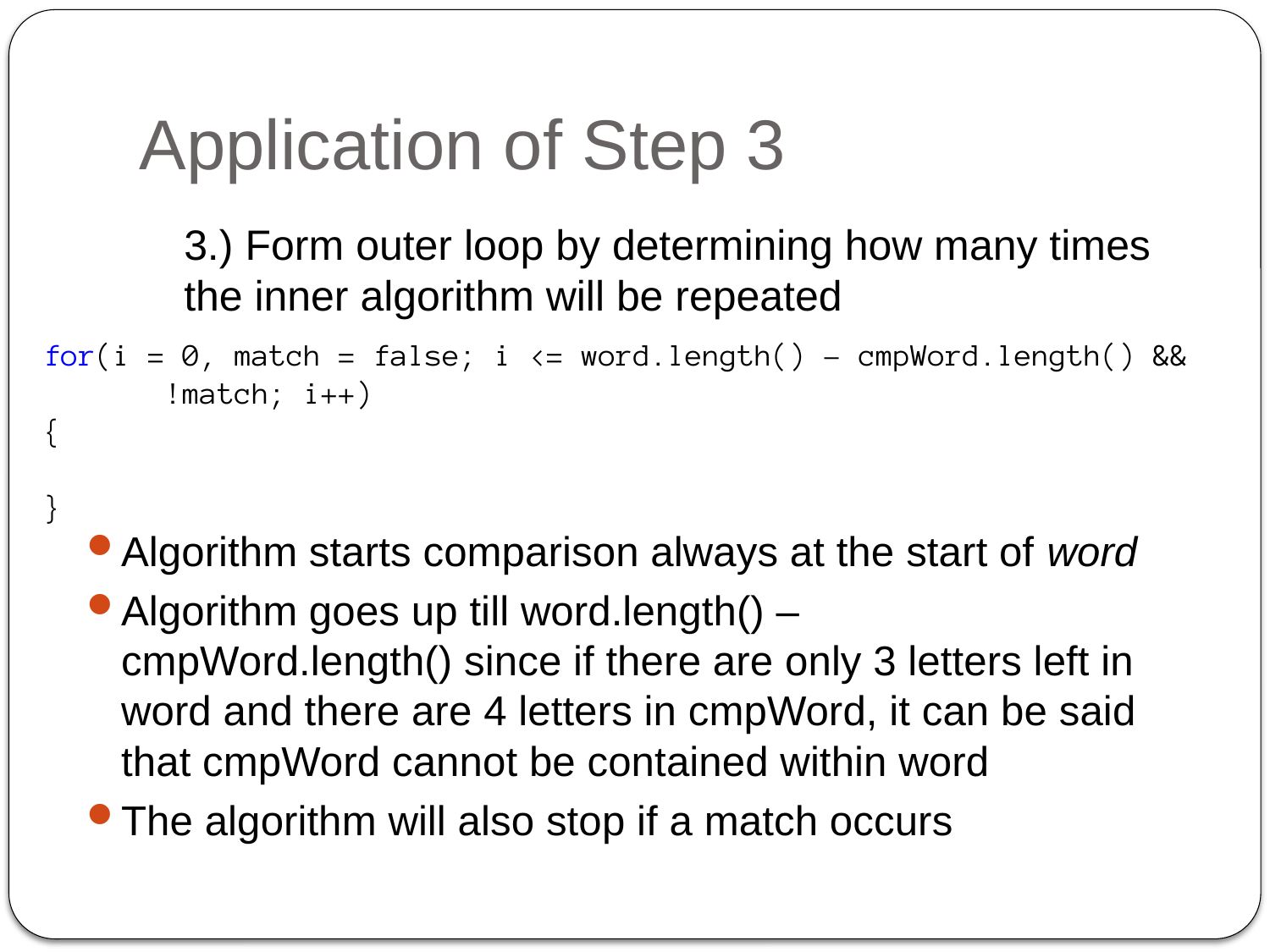

# Application of Step 3
3.) Form outer loop by determining how many times the inner algorithm will be repeated

for(i = 0, match = false; i <= word.length() – cmpWord.length() &&
       !match; i++)
{

}

Algorithm starts comparison always at the start of word
Algorithm goes up till word.length() – cmpWord.length() since if there are only 3 letters left in word and there are 4 letters in cmpWord, it can be said that cmpWord cannot be contained within word
The algorithm will also stop if a match occurs